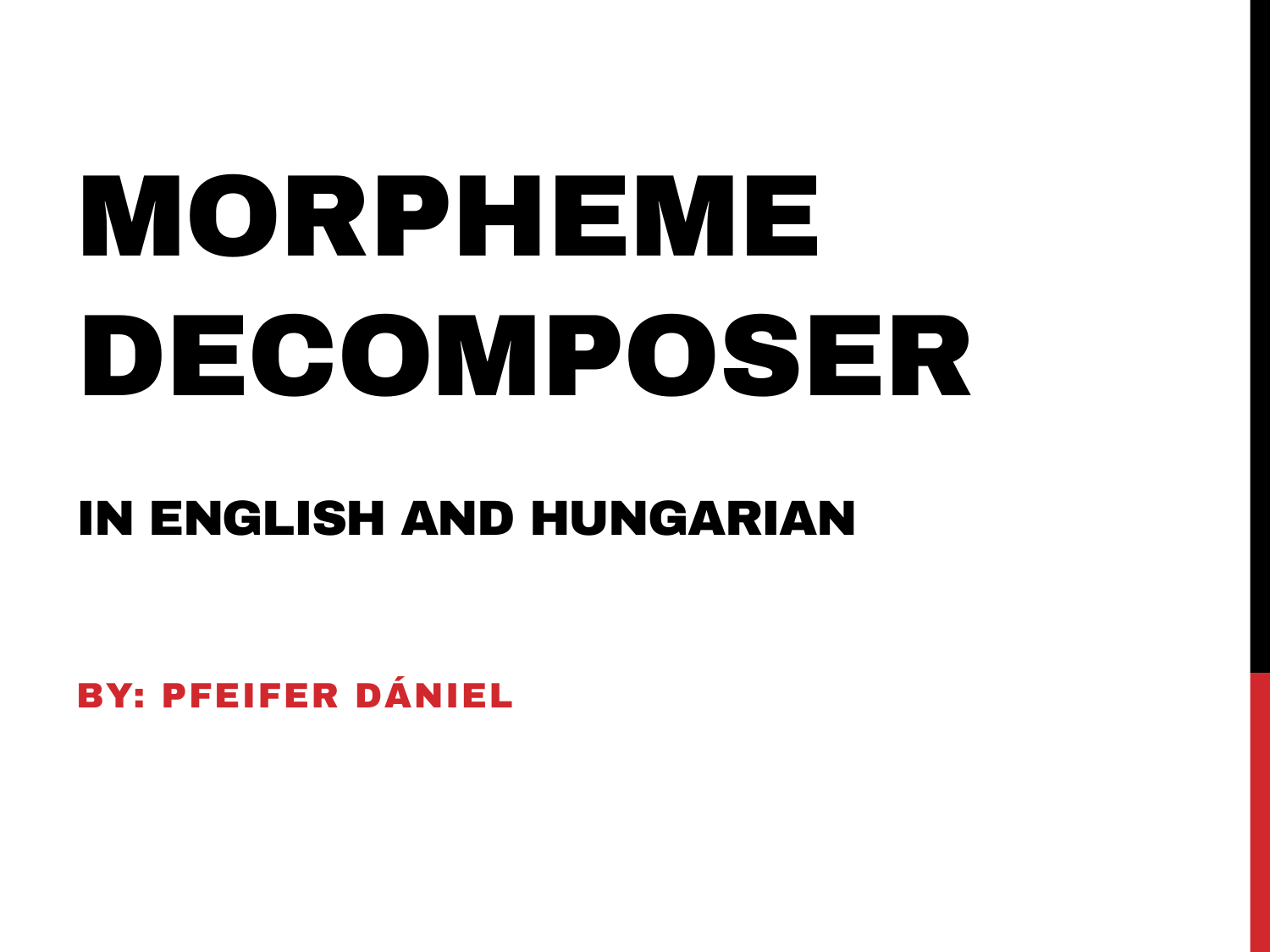

# Morpheme Decomposer in English and hungarian
By: Pfeifer Dániel